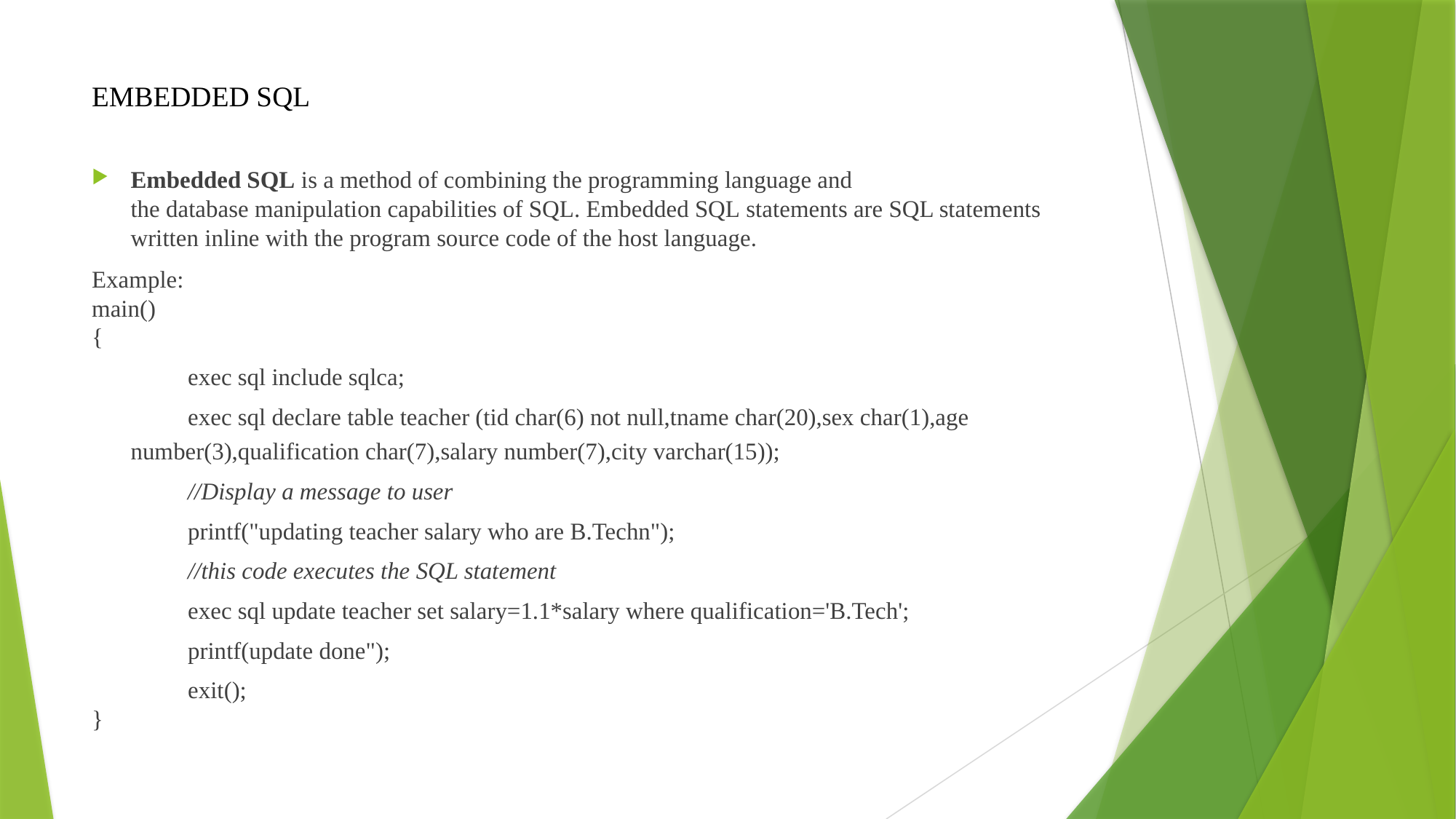

# EMBEDDED SQL
Embedded SQL is a method of combining the programming language and the database manipulation capabilities of SQL. Embedded SQL statements are SQL statements written inline with the program source code of the host language.
Example:
main()
{
                exec sql include sqlca;
                exec sql declare table teacher (tid char(6) not null,tname char(20),sex char(1),age number(3),qualification char(7),salary number(7),city varchar(15));
                //Display a message to user
                printf("updating teacher salary who are B.Techn");
                //this code executes the SQL statement
                exec sql update teacher set salary=1.1*salary where qualification='B.Tech';
                printf(update done");
                exit();
}